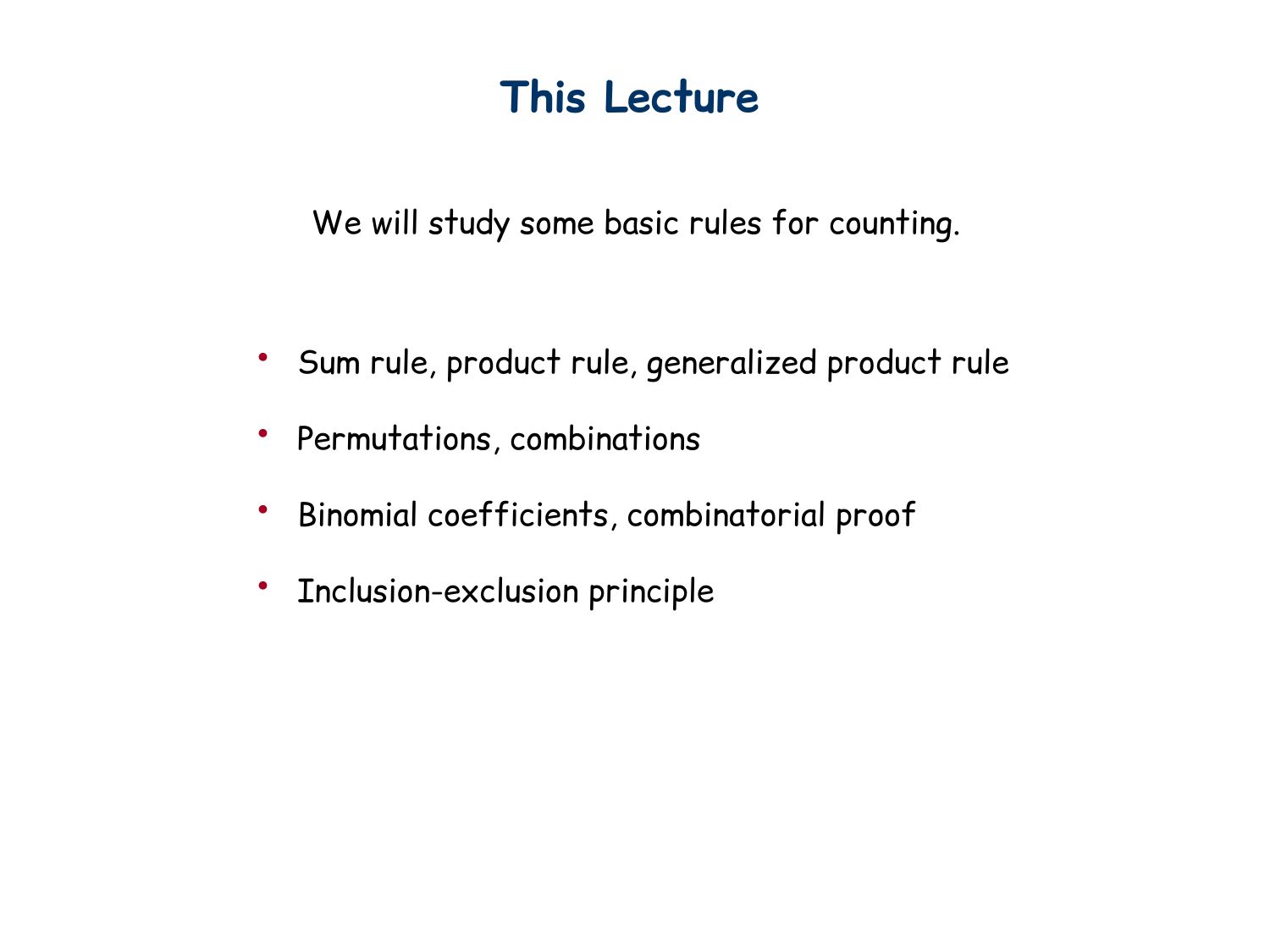

This Lecture
We will study some basic rules for counting.
 Sum rule, product rule, generalized product rule

 Permutations, combinations

 Binomial coefficients, combinatorial proof

 Inclusion-exclusion principle